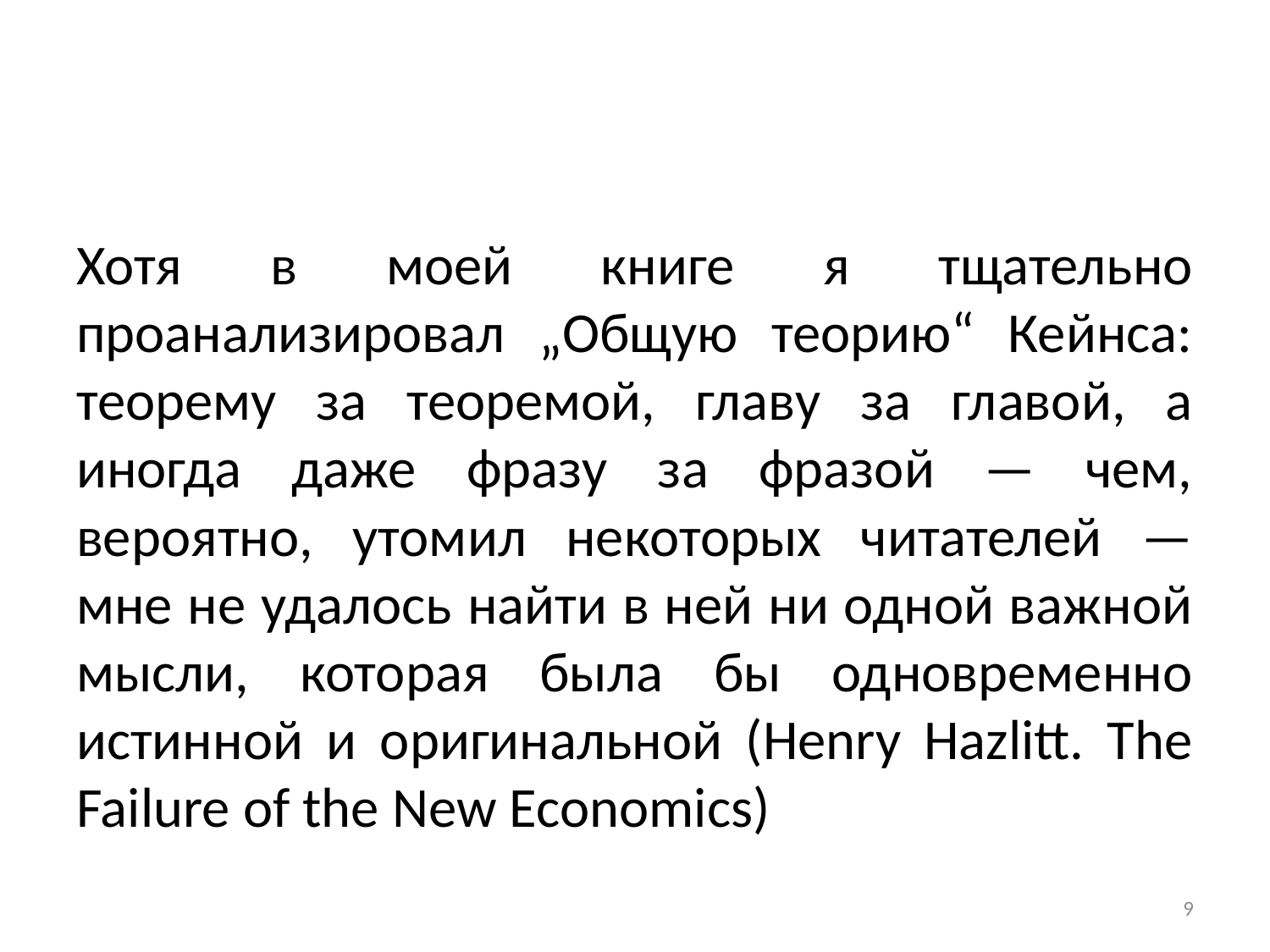

#
Хотя в моей книге я тщательно проанализировал „Общую теорию“ Кейнса: теорему за теоремой, главу за главой, а иногда даже фразу за фразой — чем, вероятно, утомил некоторых читателей — мне не удалось найти в ней ни одной важной мысли, которая была бы одновременно истинной и оригинальной (Henry Hazlitt. The Failure of the New Economics)
9